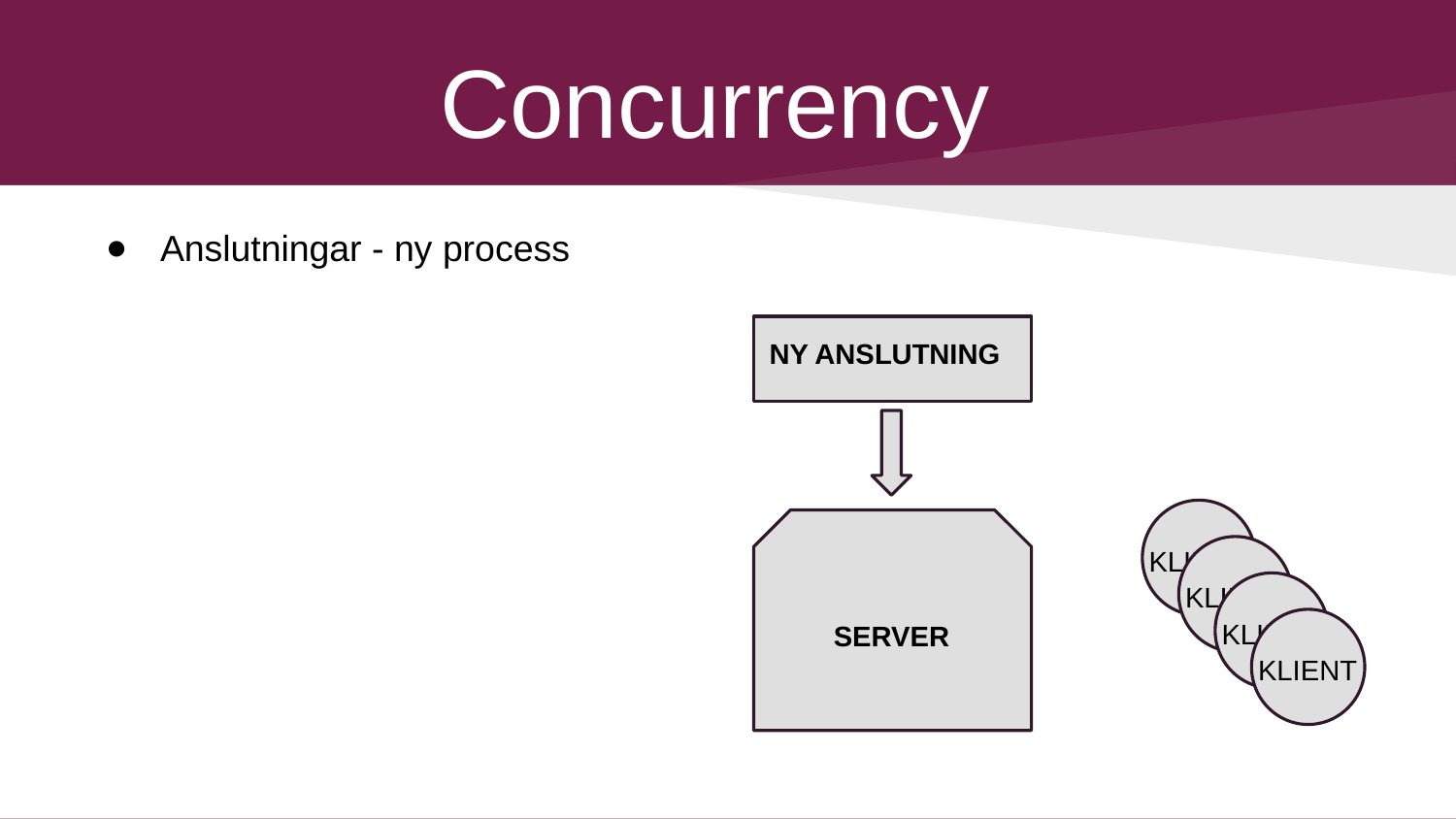

# Concurrency
Anslutningar - ny process

 NY ANSLUTNING

 KLIENT

 KLIENT

 KLIENT
        SERVER

 KLIENT